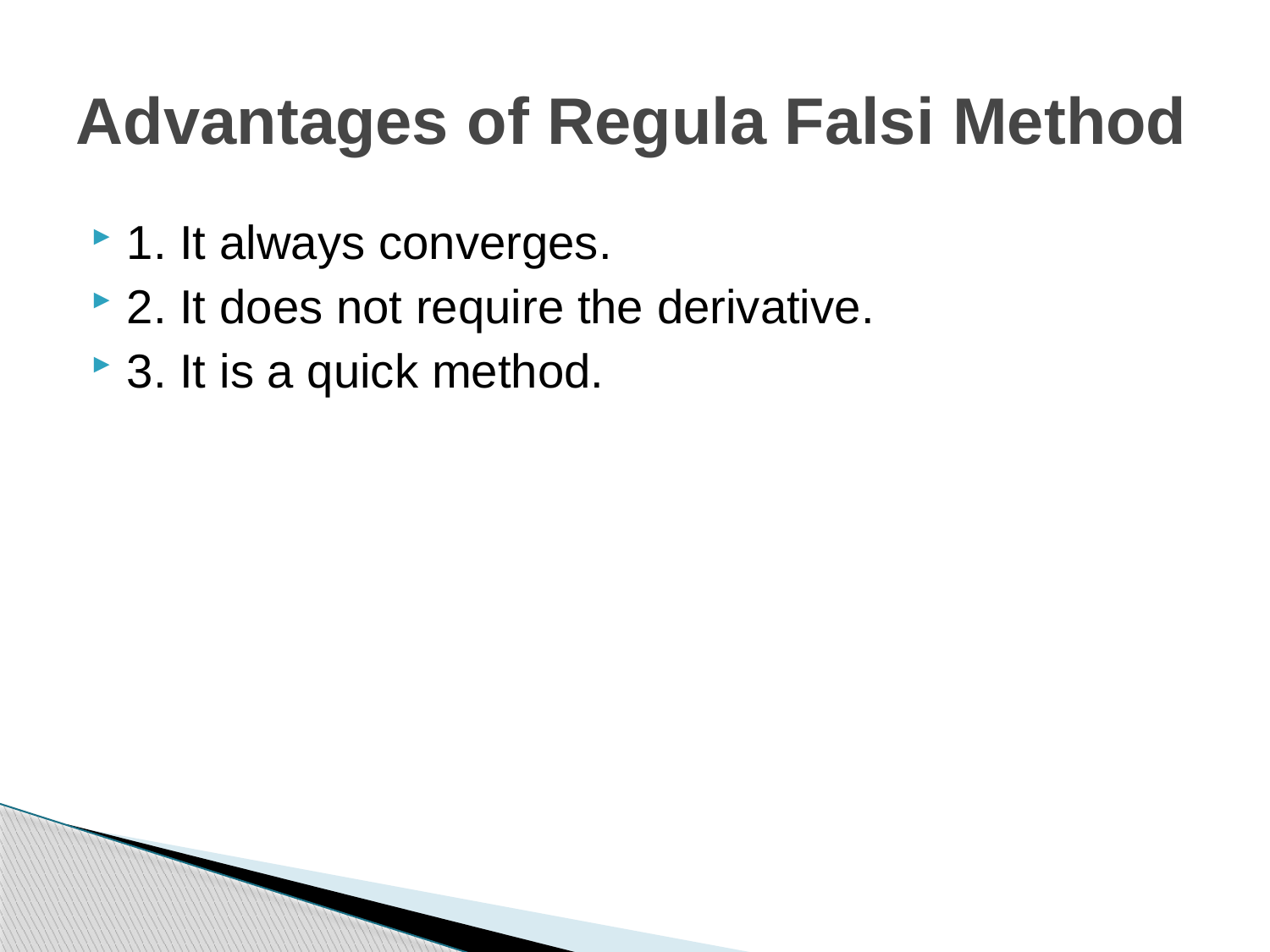

# Advantages of Regula Falsi Method
1. It always converges.
2. It does not require the derivative.
3. It is a quick method.